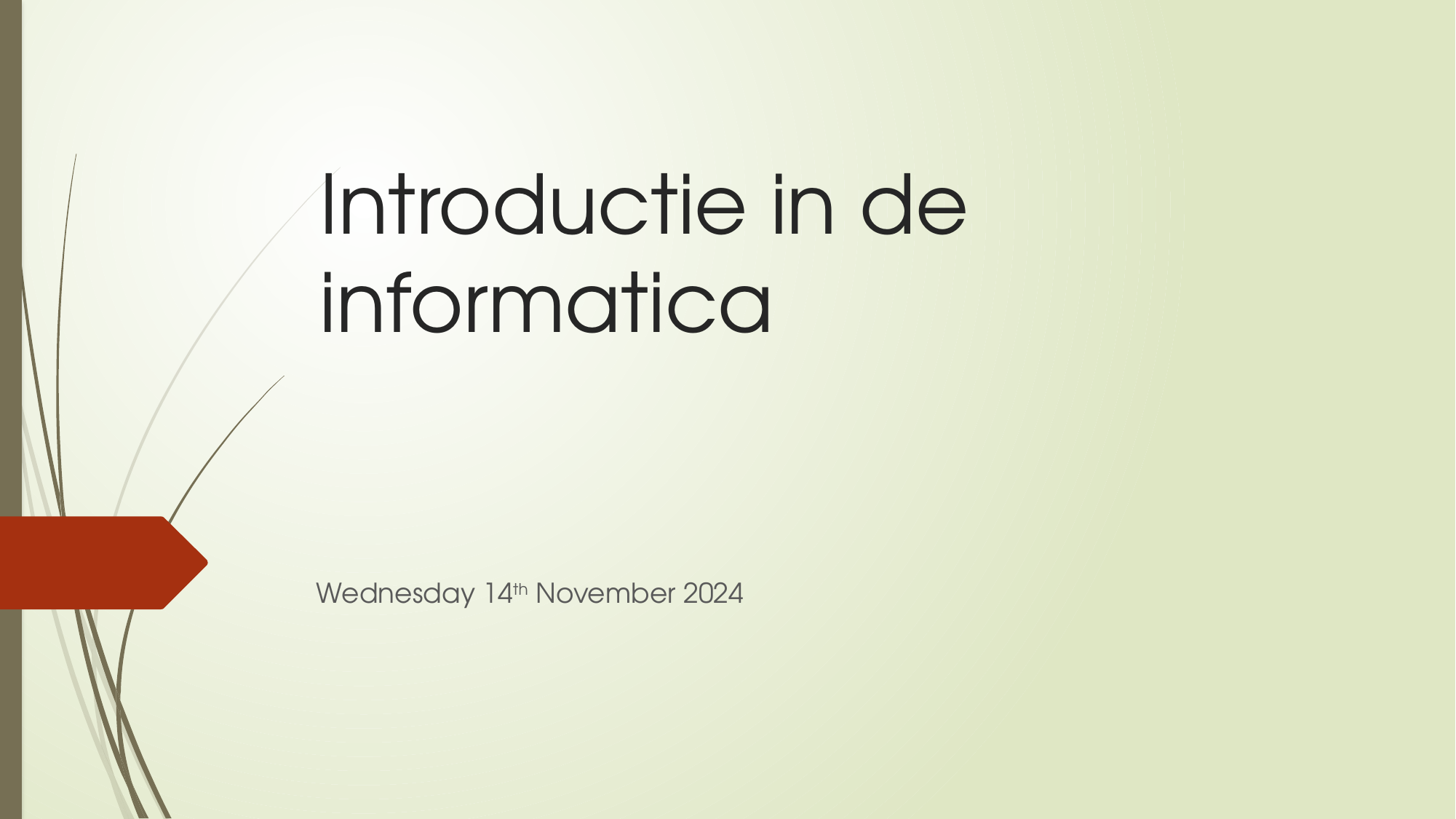

# Introductie in de informatica
Wednesday 14th November 2024